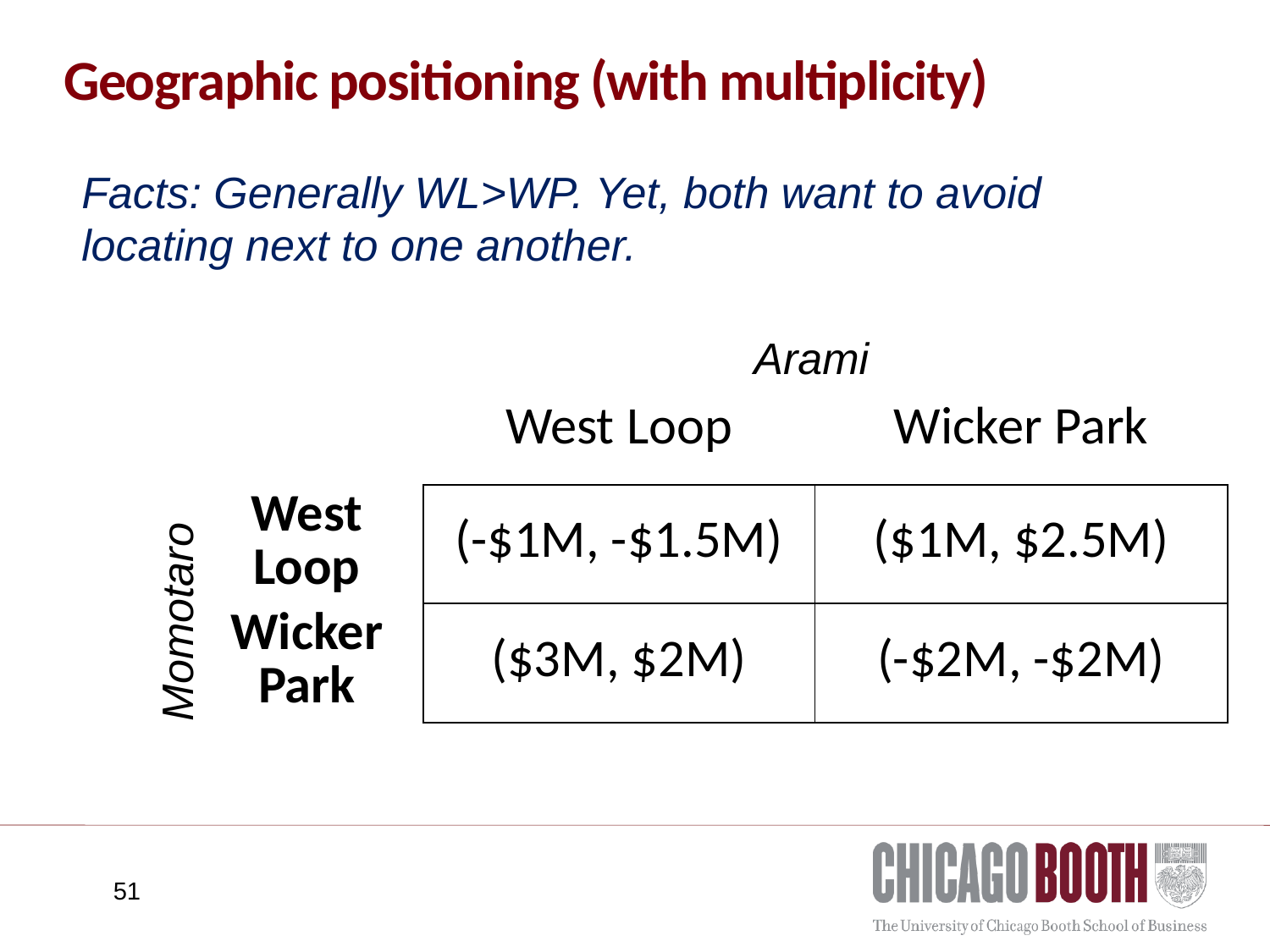

# Geographic positioning (with multiplicity)
Facts: Generally WL>WP. Yet, both want to avoid locating next to one another.
Arami
|  | West Loop | Wicker Park |
| --- | --- | --- |
| West Loop | (-$1M, -$1.5M) | ($1M, $2.5M) |
| Wicker Park | ($3M, $2M) | (-$2M, -$2M) |
Momotaro